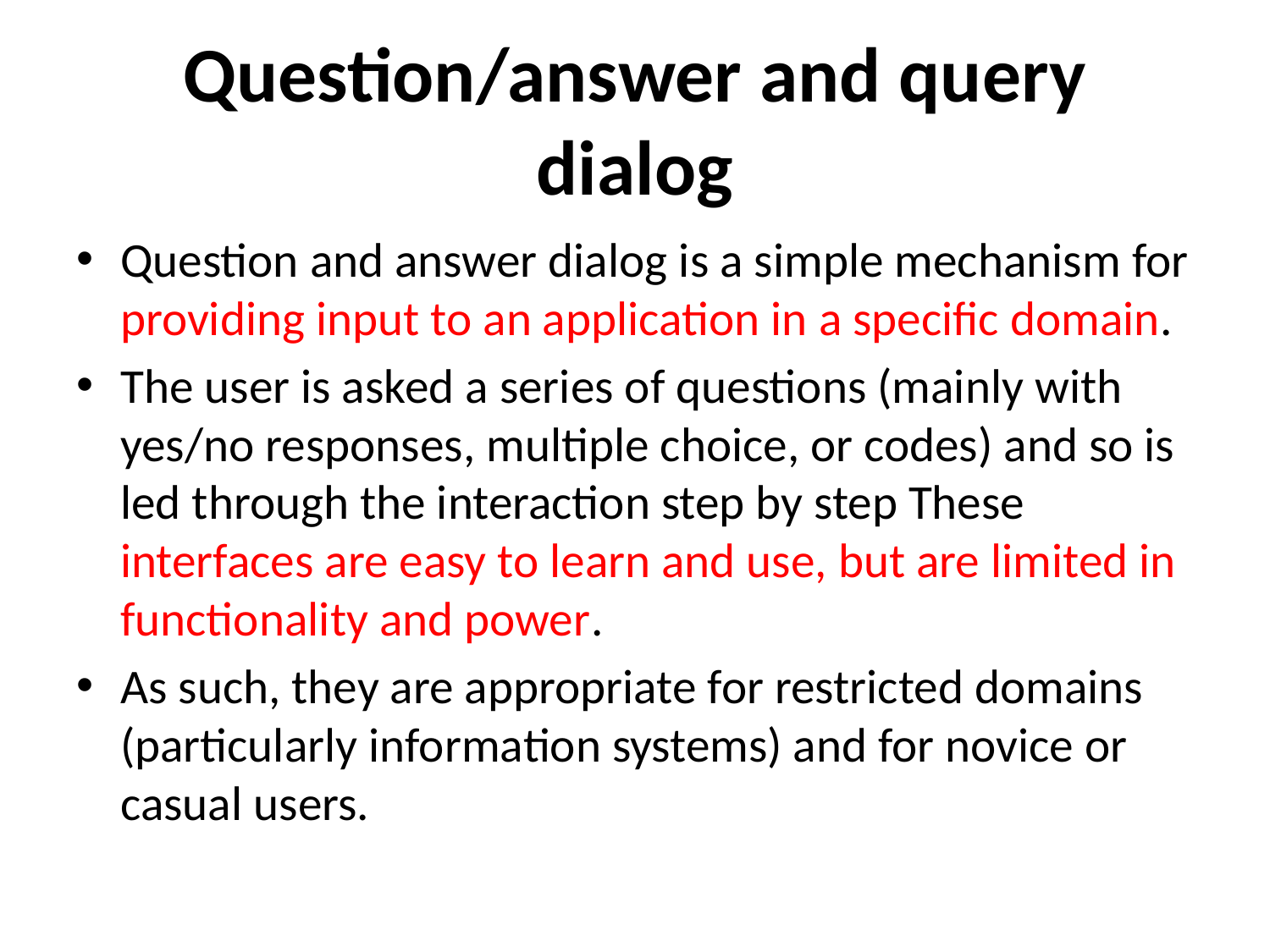

# Question/answer and query dialog
Question and answer dialog is a simple mechanism for providing input to an application in a specific domain.
The user is asked a series of questions (mainly with yes/no responses, multiple choice, or codes) and so is led through the interaction step by step These interfaces are easy to learn and use, but are limited in functionality and power.
As such, they are appropriate for restricted domains (particularly information systems) and for novice or casual users.